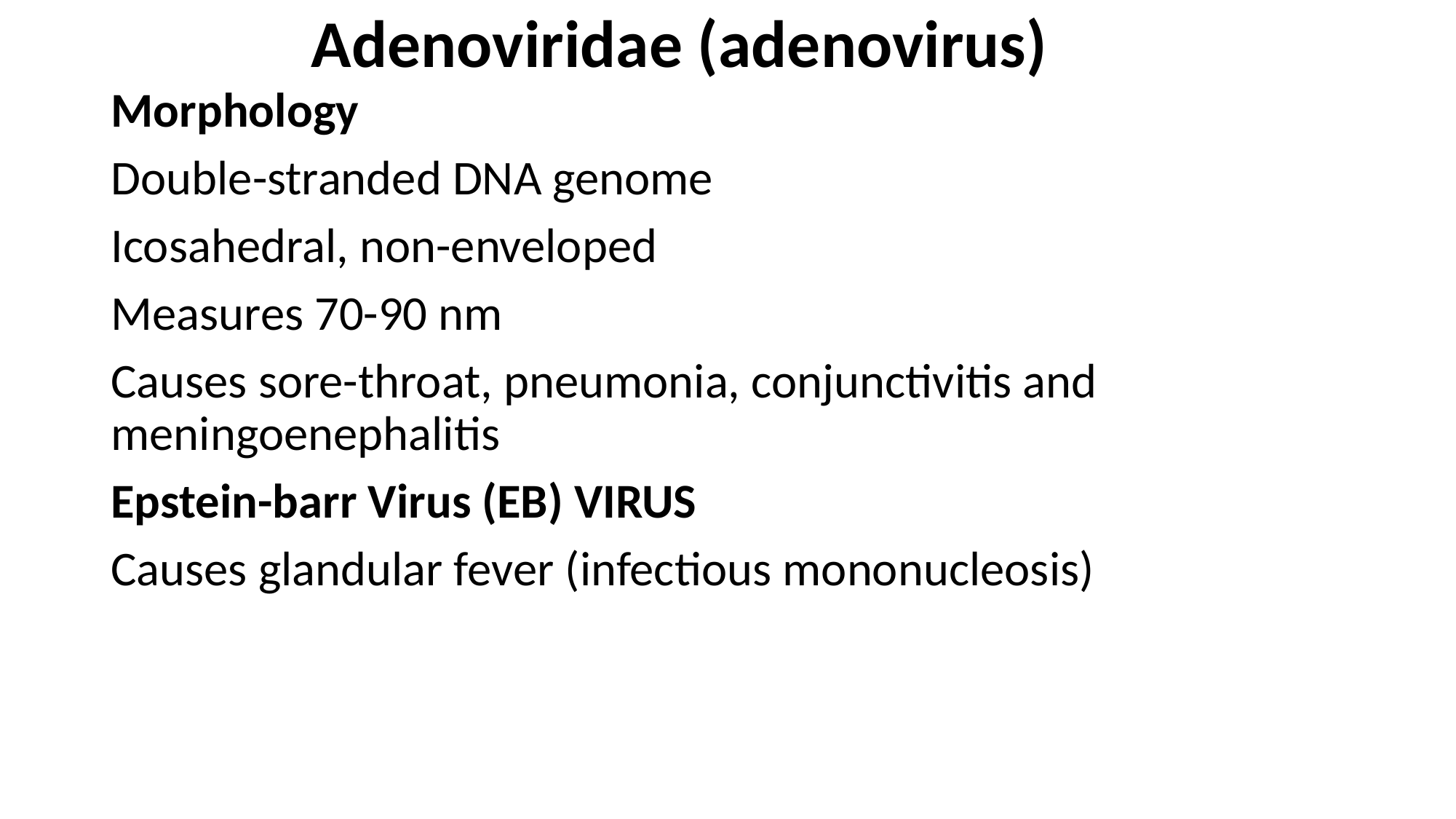

# Adenoviridae (adenovirus)
Morphology
Double-stranded DNA genome
Icosahedral, non-enveloped
Measures 70-90 nm
Causes sore-throat, pneumonia, conjunctivitis and meningoenephalitis
Epstein-barr Virus (EB) VIRUS
Causes glandular fever (infectious mononucleosis)